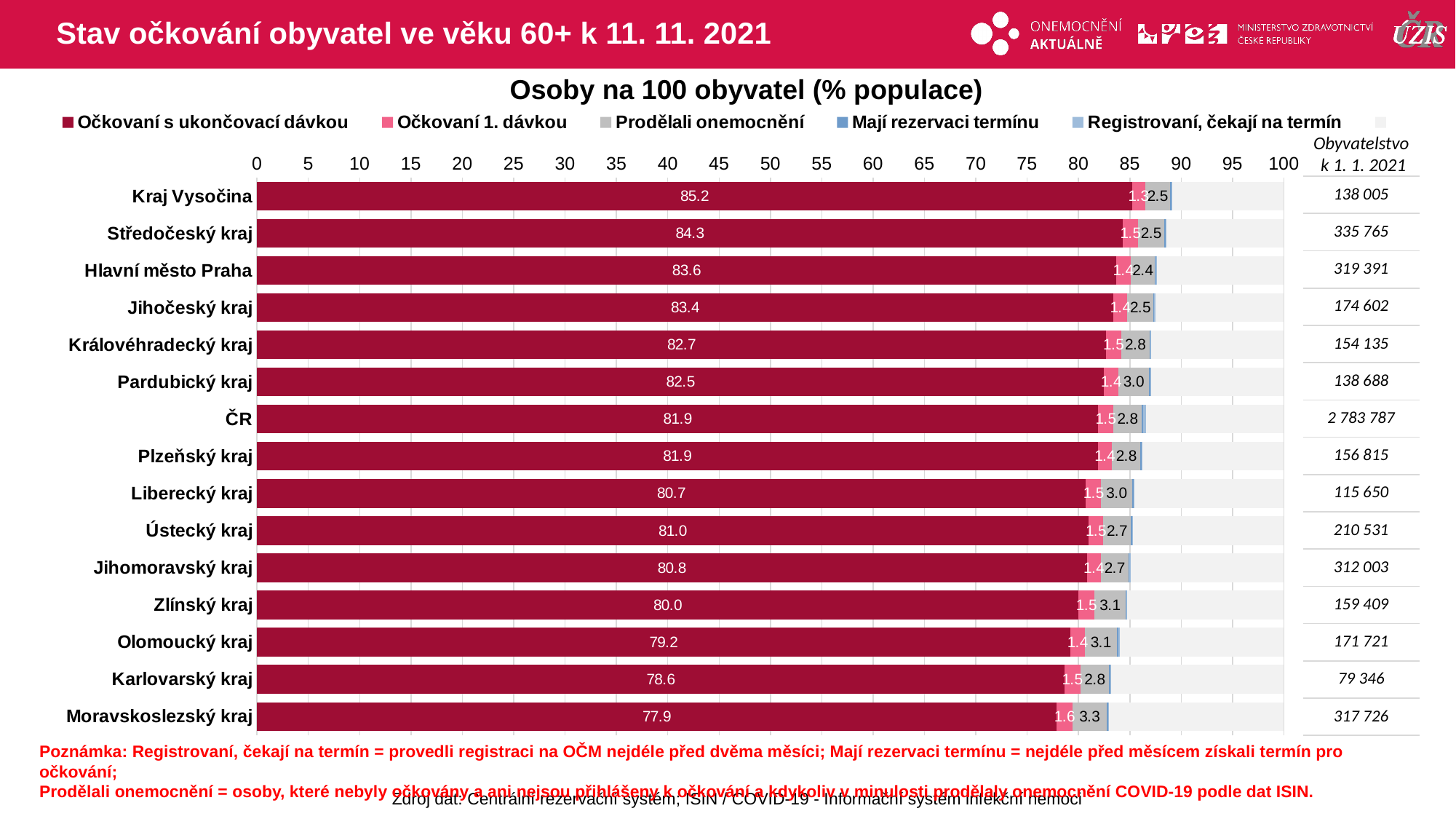

# Stav očkování obyvatel ve věku 60+ k 11. 11. 2021
Osoby na 100 obyvatel (% populace)

### Chart

| Category | Očkovaní s ukončovací dávkou | Očkovaní 1. dávkou | Prodělali onemocnění | Mají rezervaci termínu | Registrovaní, čekají na termín |   |
|---|---|---|---|---|---|---|
| Kraj Vysočina | 85.2215499 | 1.255027 | 2.4586066 | 0.098547 | 0.06666425 | 10.8996051 |
| Středočeský kraj | 84.3083704 | 1.502539 | 2.5166411 | 0.147127 | 0.08488079 | 11.440442000000001 |
| Hlavní město Praha | 83.6435591 | 1.4245862 | 2.3832857 | 0.082344 | 0.08547517 | 12.3807496 |
| Jihočeský kraj | 83.3839246 | 1.3665365 | 2.5406353 | 0.078464 | 0.15062829 | 12.4798112 |
| Královéhradecký kraj | 82.6729815 | 1.4675447 | 2.7871671 | 0.081098 | 0.04800986 | 12.9431991 |
| Pardubický kraj | 82.4750519 | 1.3966601 | 3.0132383 | 0.087246 | 0.09373558 | 12.9340678 |
| ČR | 81.9202403 | 1.4679643 | 2.7955084 | 0.125692 | 0.26873464 | 13.4218602 |
| Plzeňský kraj | 81.8671683 | 1.3965501 | 2.7675924 | 0.110321 | 0.05994325 | 13.7984249 |
| Liberecký kraj | 80.7133593 | 1.487246 | 3.0090791 | 0.154777 | 0.08646779 | 14.5490705 |
| Ústecký kraj | 80.9643235 | 1.4563176 | 2.6585158 | 0.146772 | 0.09832281 | 14.6757485 |
| Jihomoravský kraj | 80.8027487 | 1.3858841 | 2.6701666 | 0.112499 | 0.08589661 | 14.942805 |
| Zlínský kraj | 80.0005019 | 1.5149709 | 3.0989467 | 0.082179 | 0.05081269 | 15.2525893 |
| Olomoucký kraj | 79.2069694 | 1.4086804 | 3.0980486 | 0.193337 | 0.10947991 | 15.9834848 |
| Karlovarský kraj | 78.6265218 | 1.5438711 | 2.8255993 | 0.113427 | 0.0857006 | 16.8048799 |
| Moravskoslezský kraj | 77.8592246 | 1.5525956 | 3.3182679 | 0.129357 | 0.07899889 | 17.0615562 |
Obyvatelstvo
k 1. 1. 2021
| 138 005 |
| --- |
| 335 765 |
| 319 391 |
| 174 602 |
| 154 135 |
| 138 688 |
| 2 783 787 |
| 156 815 |
| 115 650 |
| 210 531 |
| 312 003 |
| 159 409 |
| 171 721 |
| 79 346 |
| 317 726 |
Poznámka: Registrovaní, čekají na termín = provedli registraci na OČM nejdéle před dvěma měsíci; Mají rezervaci termínu = nejdéle před měsícem získali termín pro očkování;
Prodělali onemocnění = osoby, které nebyly očkovány a ani nejsou přihlášeny k očkování a kdykoliv v minulosti prodělaly onemocnění COVID-19 podle dat ISIN.
Zdroj dat: Centrální rezervační systém; ISIN / COVID-19 - Informační systém infekční nemoci